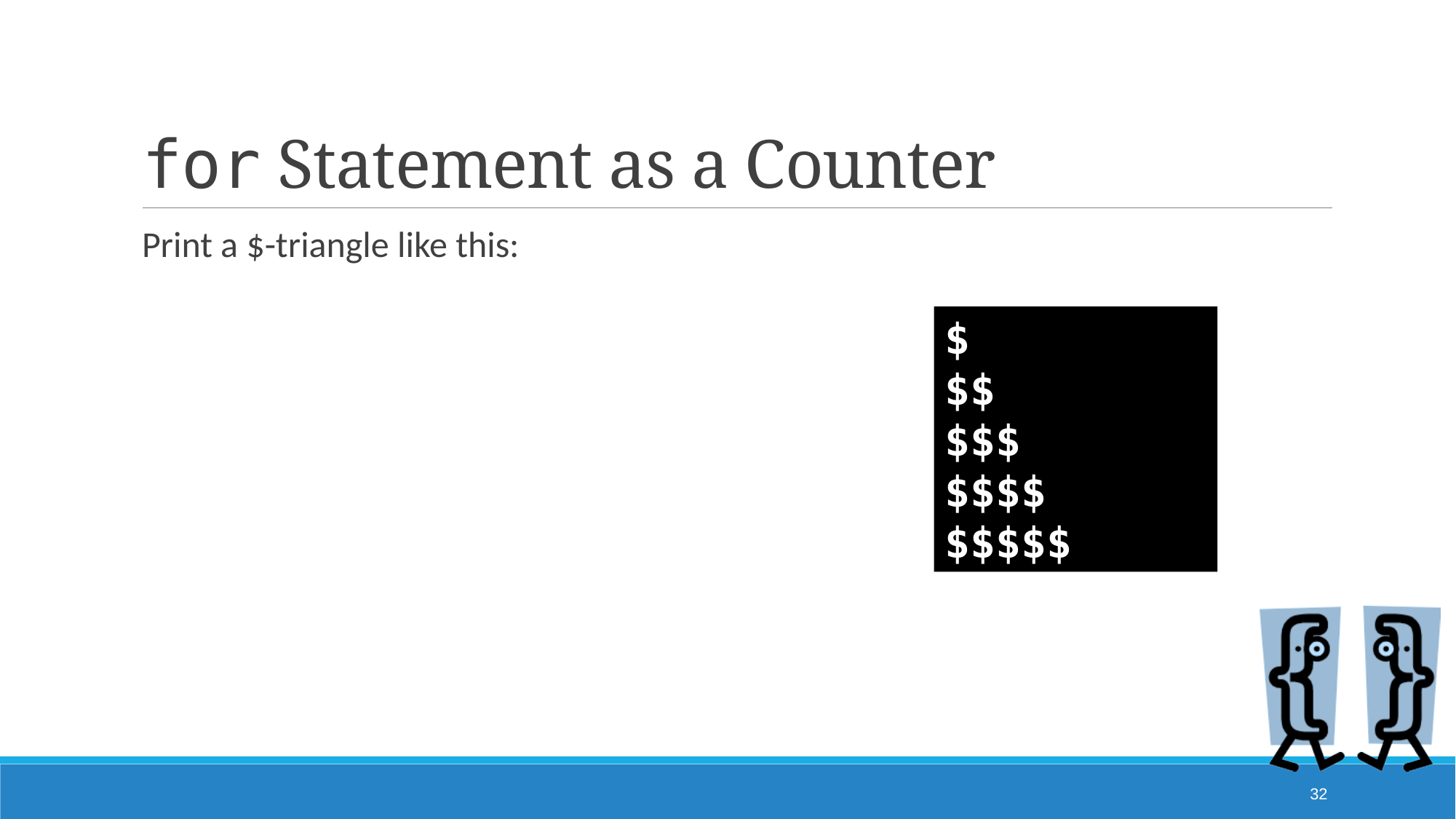

# for Statement as a Counter
Print a $-triangle like this:

$
$$
$$$
$$$$
$$$$$
32